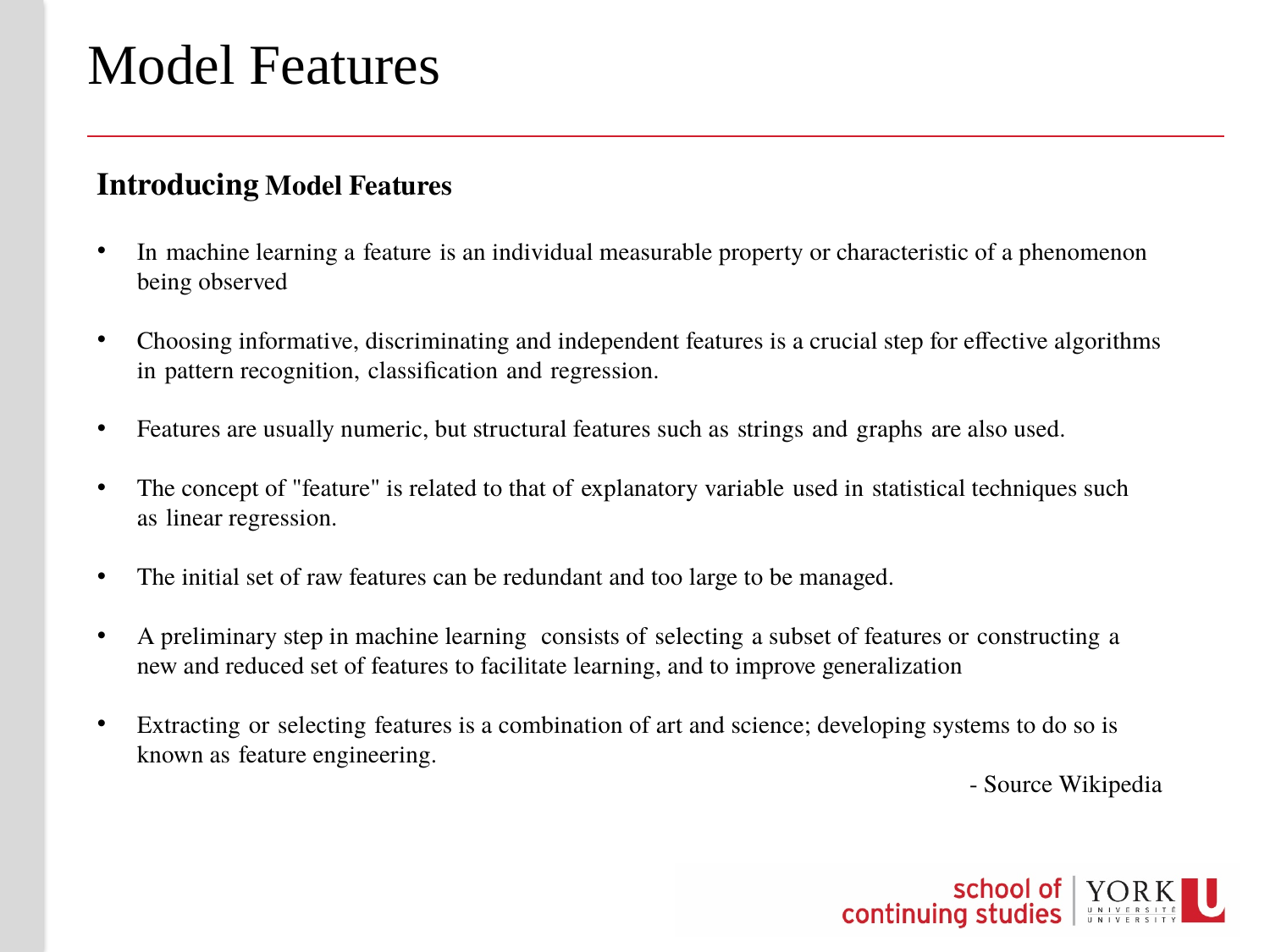

# Model Features

Introducing Model Features

In machine learning a feature is an individual measurable property or characteristic of a phenomenon being observed

Choosing informative, discriminating and independent features is a crucial step for effective algorithms in pattern recognition, classification and regression.

Features are usually numeric, but structural features such as strings and graphs are also used.

The concept of "feature" is related to that of explanatory variable used in statistical techniques such as linear regression.

The initial set of raw features can be redundant and too large to be managed.

A preliminary step in machine learning  consists of selecting a subset of features or constructing a new and reduced set of features to facilitate learning, and to improve generalization

Extracting or selecting features is a combination of art and science; developing systems to do so is known as feature engineering.
- Source Wikipedia